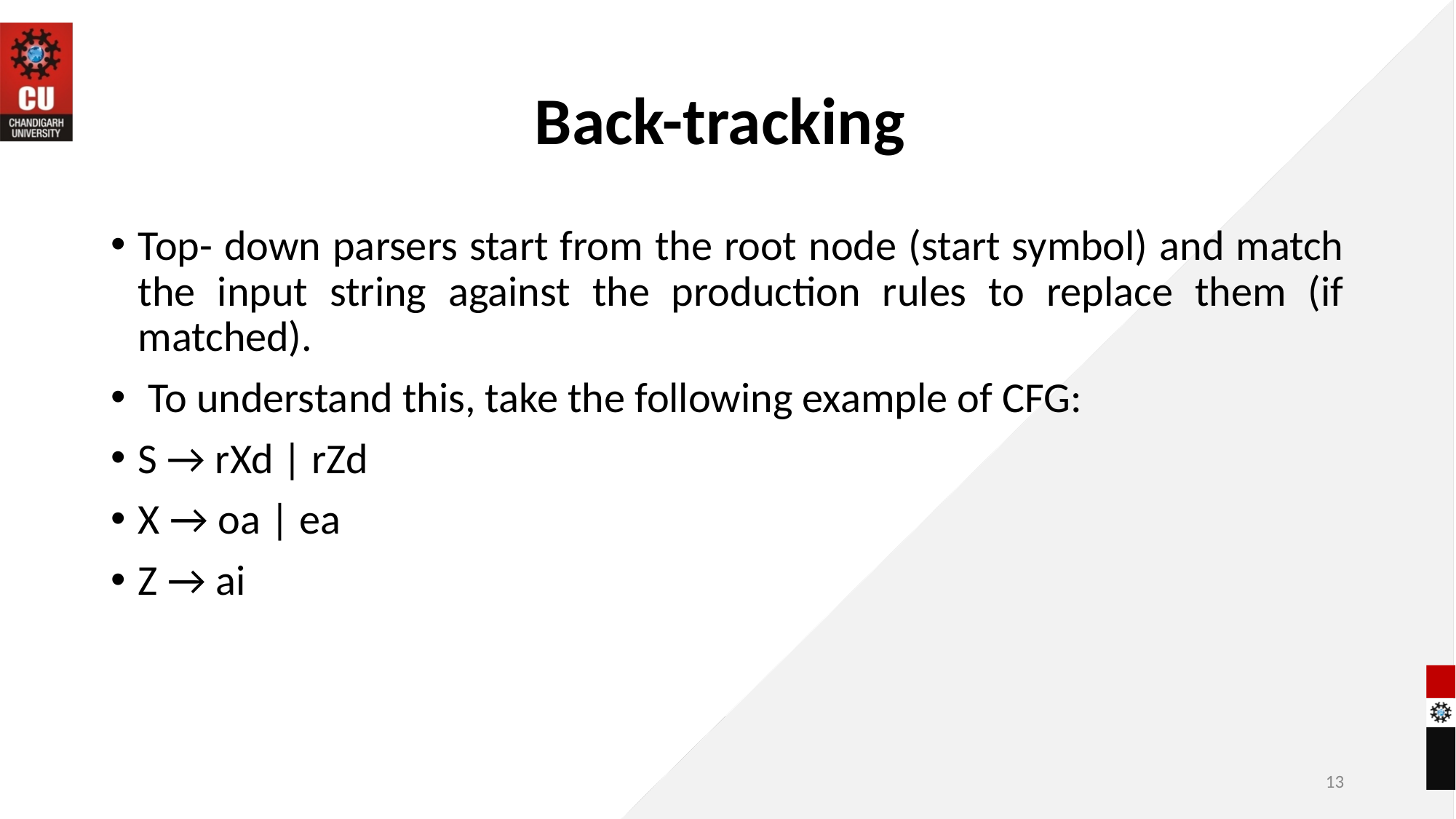

# Back-tracking
Top- down parsers start from the root node (start symbol) and match the input string against the production rules to replace them (if matched).
 To understand this, take the following example of CFG:
S → rXd | rZd
X → oa | ea
Z → ai
13